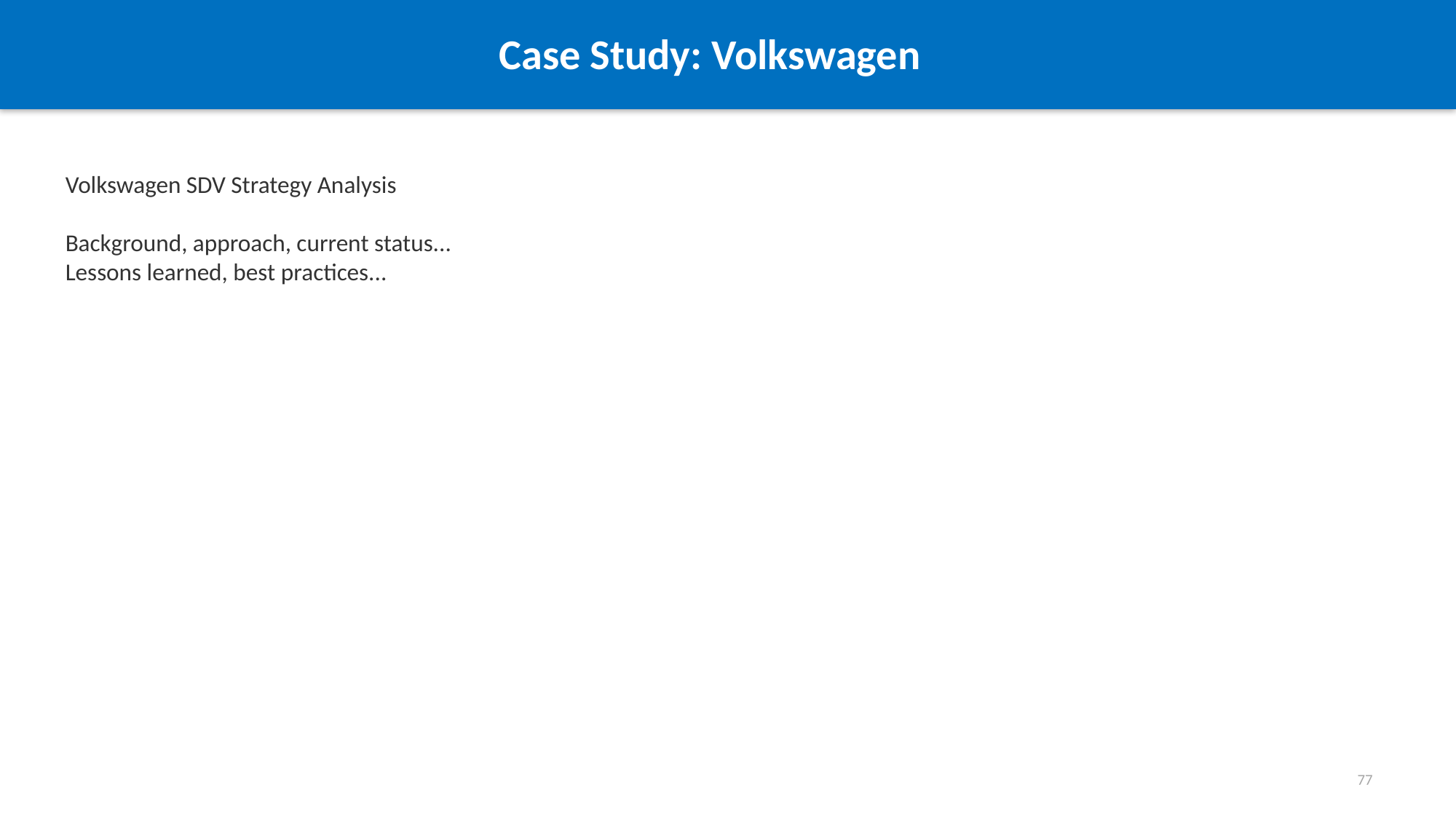

Case Study: Volkswagen
#
Volkswagen SDV Strategy Analysis
Background, approach, current status...
Lessons learned, best practices...
77